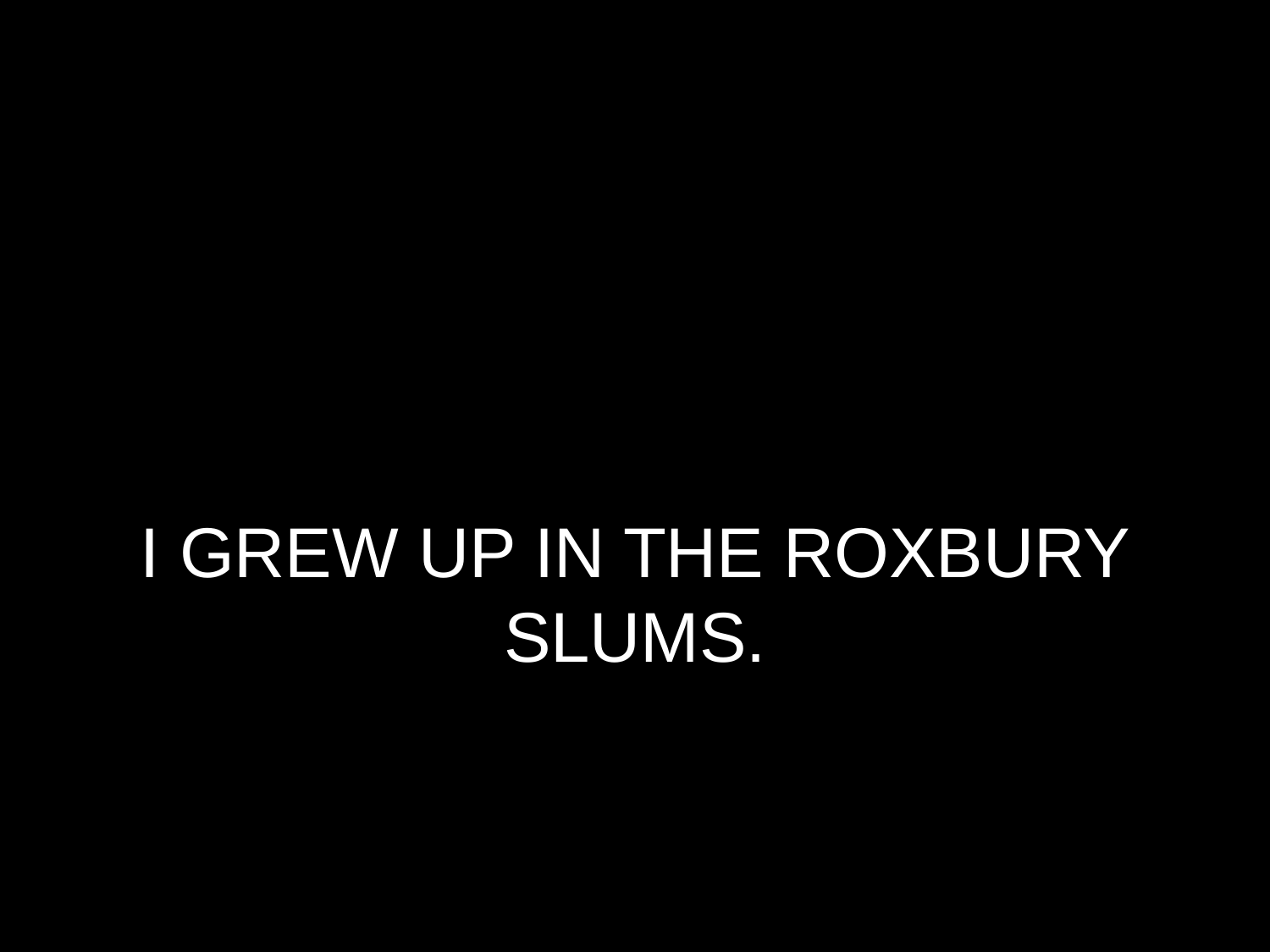

# I GREW UP IN THE ROXBURY SLUMS.